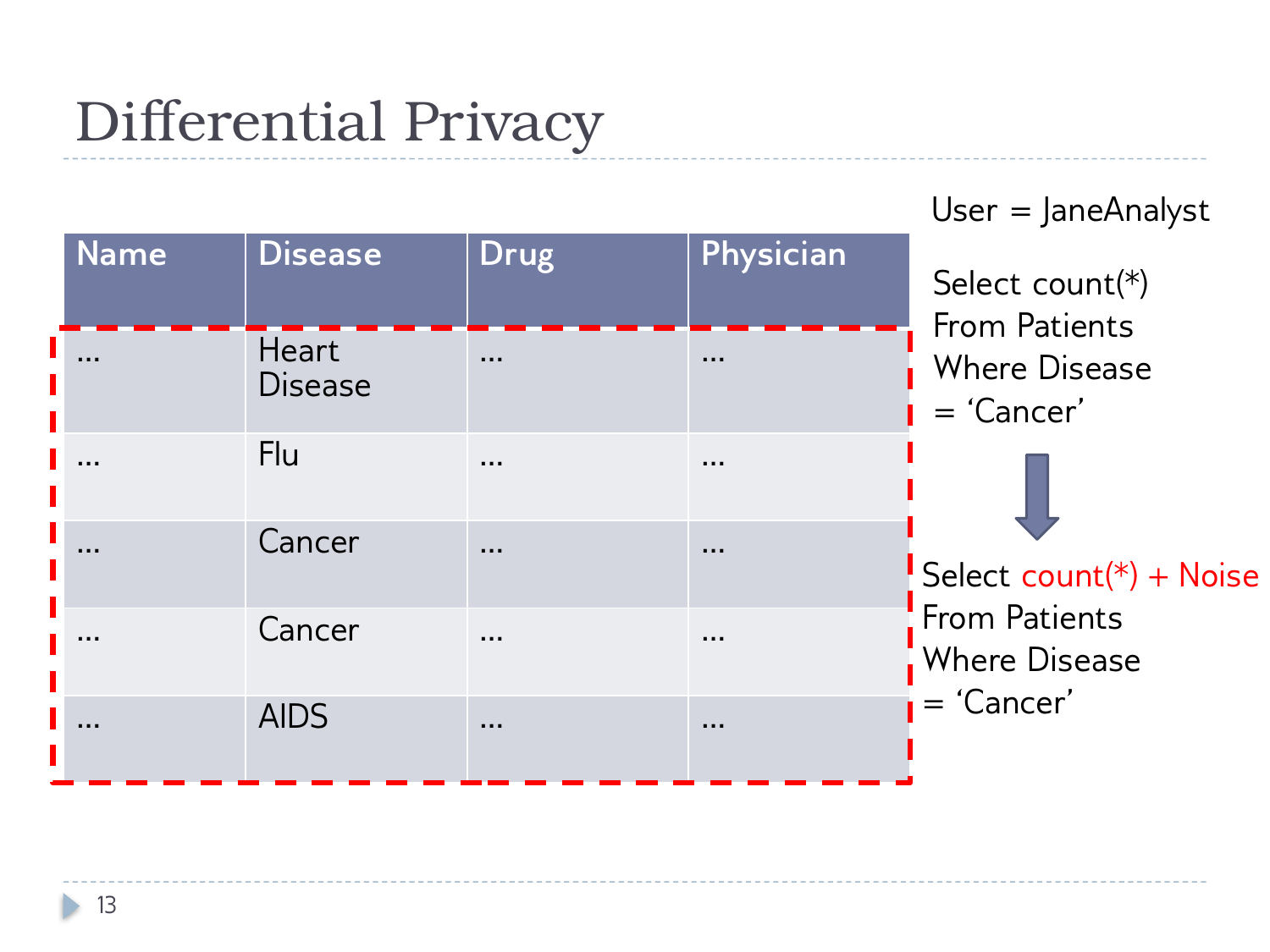

# Differential Privacy
User = JaneAnalyst
| Name | Disease | Drug | Physician |
| --- | --- | --- | --- |
| … | Heart Disease | … | … |
| … | Flu | … | … |
| … | Cancer | … | … |
| … | Cancer | … | … |
| … | AIDS | … | … |
Select count(*)
From Patients
Where Disease
= ‘Cancer’

Select count(*) + Noise
From Patients
Where Disease
= ‘Cancer’
13